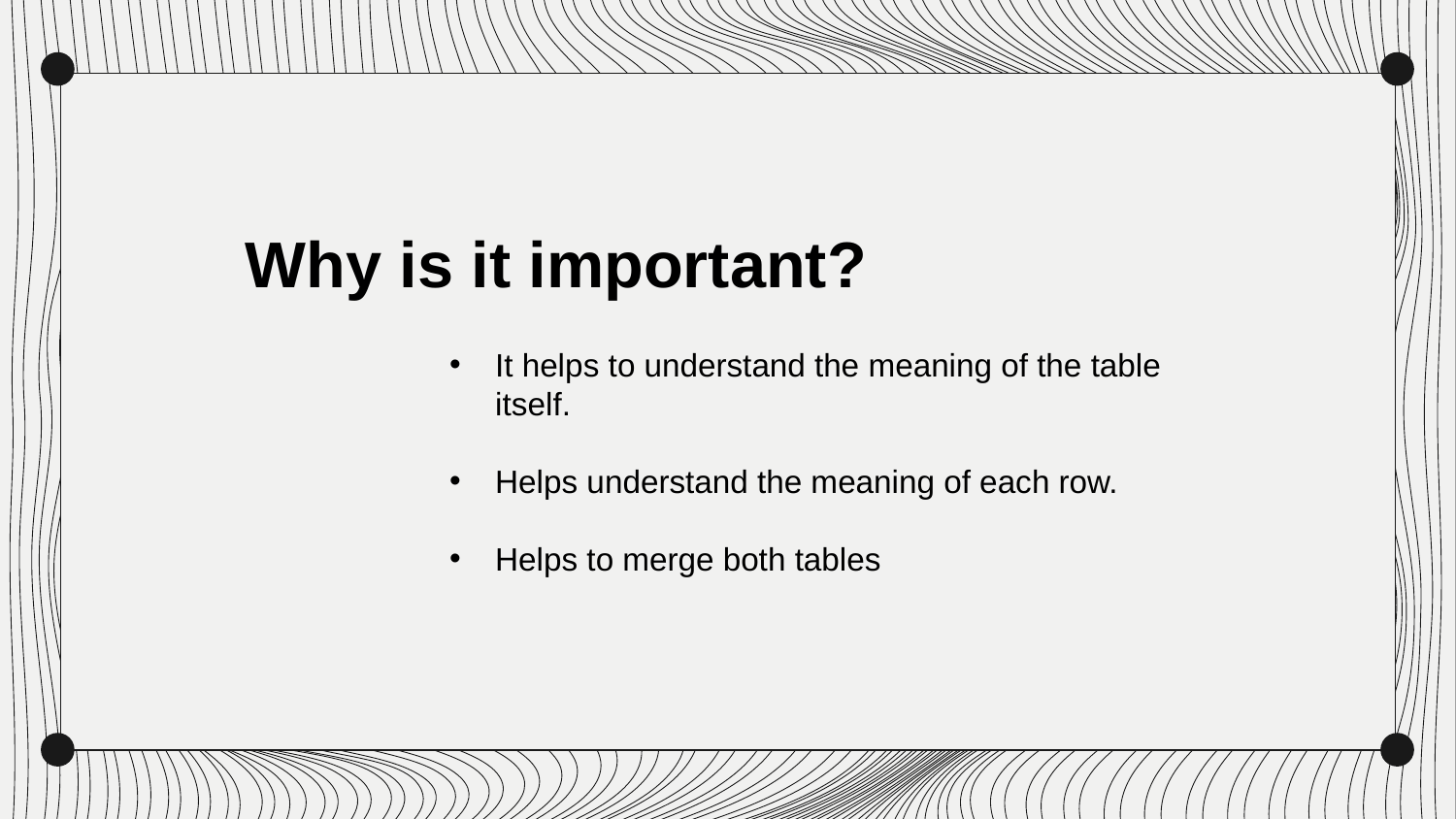

Why is it important?

It helps to understand the meaning of the table itself.

Helps understand the meaning of each row.

Helps to merge both tables